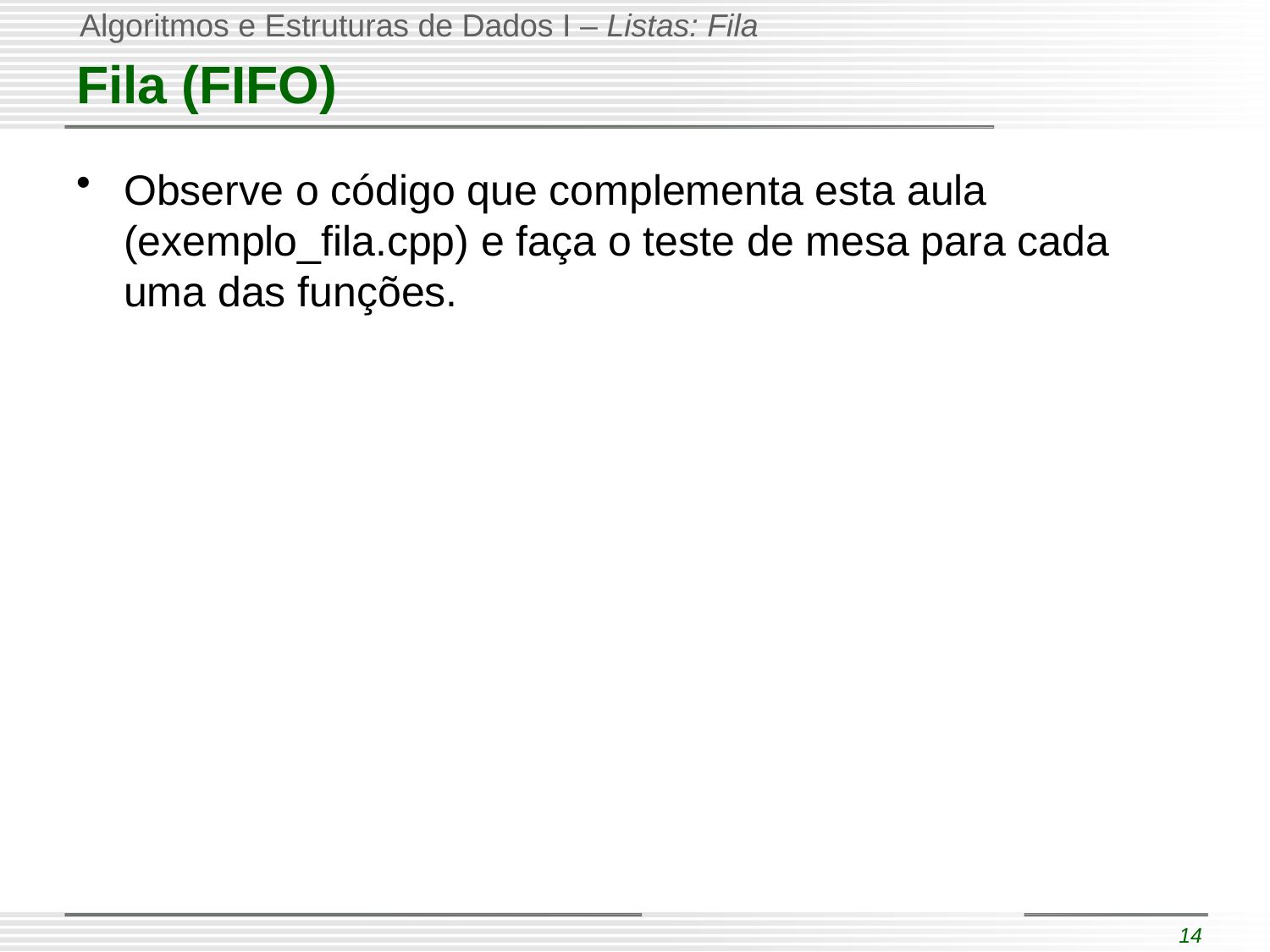

# Fila (FIFO)
Observe o código que complementa esta aula (exemplo_fila.cpp) e faça o teste de mesa para cada uma das funções.